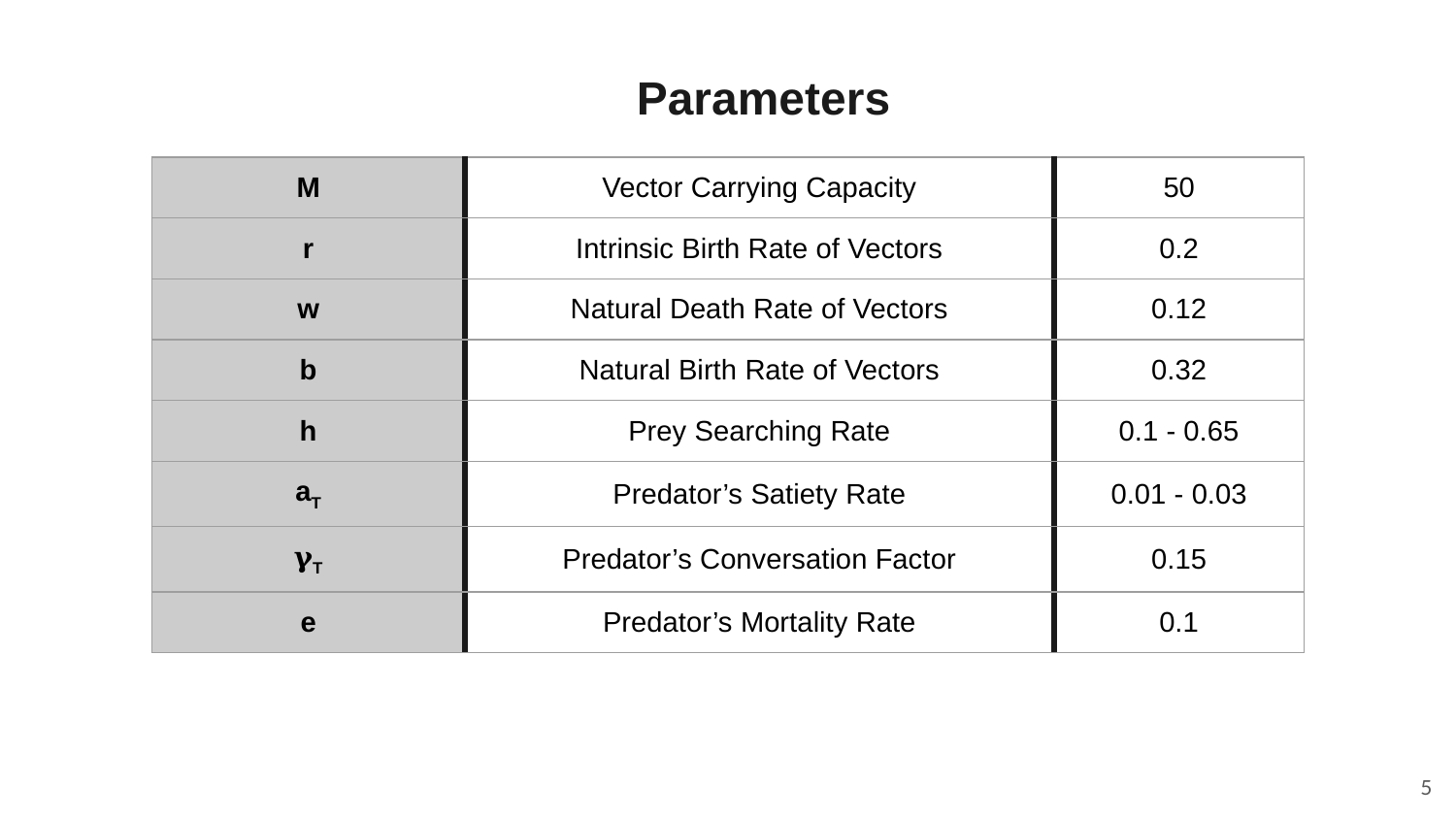

Parameters

| M | Vector Carrying Capacity | 50 |
| --- | --- | --- |
| r | Intrinsic Birth Rate of Vectors | 0.2 |
| w | Natural Death Rate of Vectors | 0.12 |
| b | Natural Birth Rate of Vectors | 0.32 |
| h | Prey Searching Rate | 0.1 - 0.65 |
| aT | Predator’s Satiety Rate | 0.01 - 0.03 |
| 𝛄T | Predator’s Conversation Factor | 0.15 |
| e | Predator’s Mortality Rate | 0.1 |
5